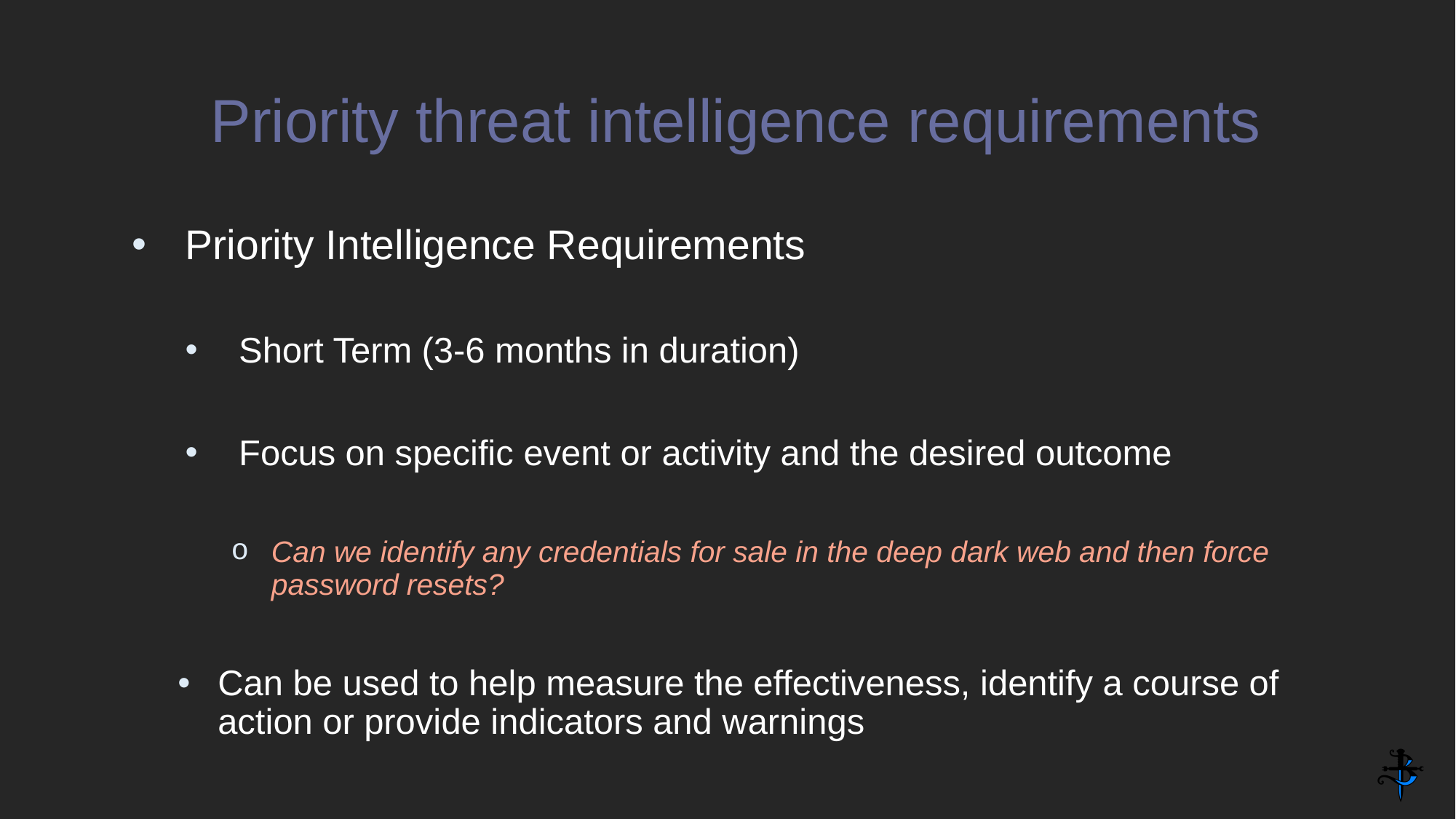

# Priority threat intelligence requirements
Priority Intelligence Requirements

Short Term (3-6 months in duration)

Focus on specific event or activity and the desired outcome

Can we identify any credentials for sale in the deep dark web and then force password resets?

Can be used to help measure the effectiveness, identify a course of action or provide indicators and warnings